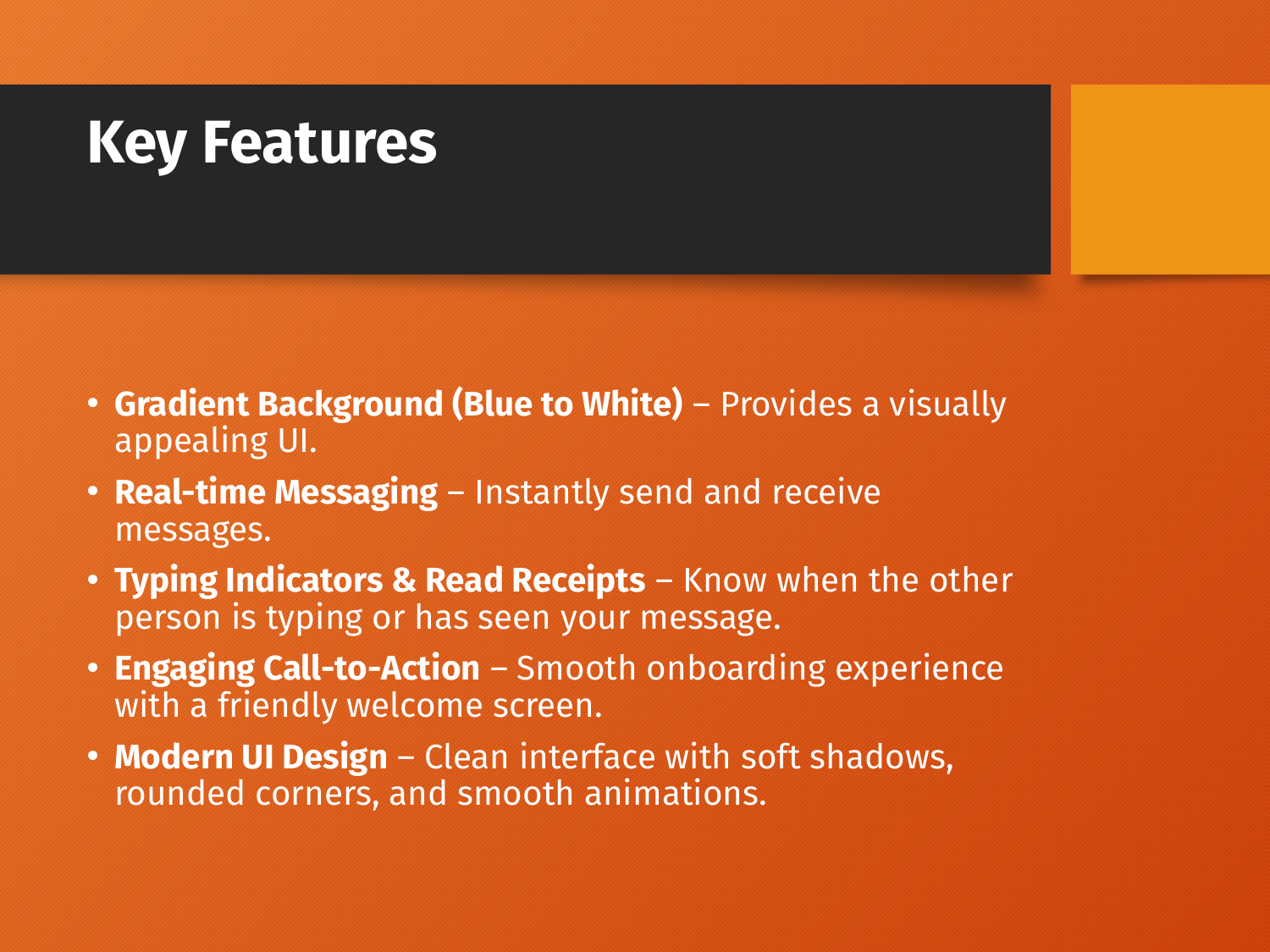

# Key Features

Gradient Background (Blue to White) – Provides a visually appealing UI.
Real-time Messaging – Instantly send and receive messages.
Typing Indicators & Read Receipts – Know when the other person is typing or has seen your message.
Engaging Call-to-Action – Smooth onboarding experience with a friendly welcome screen.
Modern UI Design – Clean interface with soft shadows, rounded corners, and smooth animations.